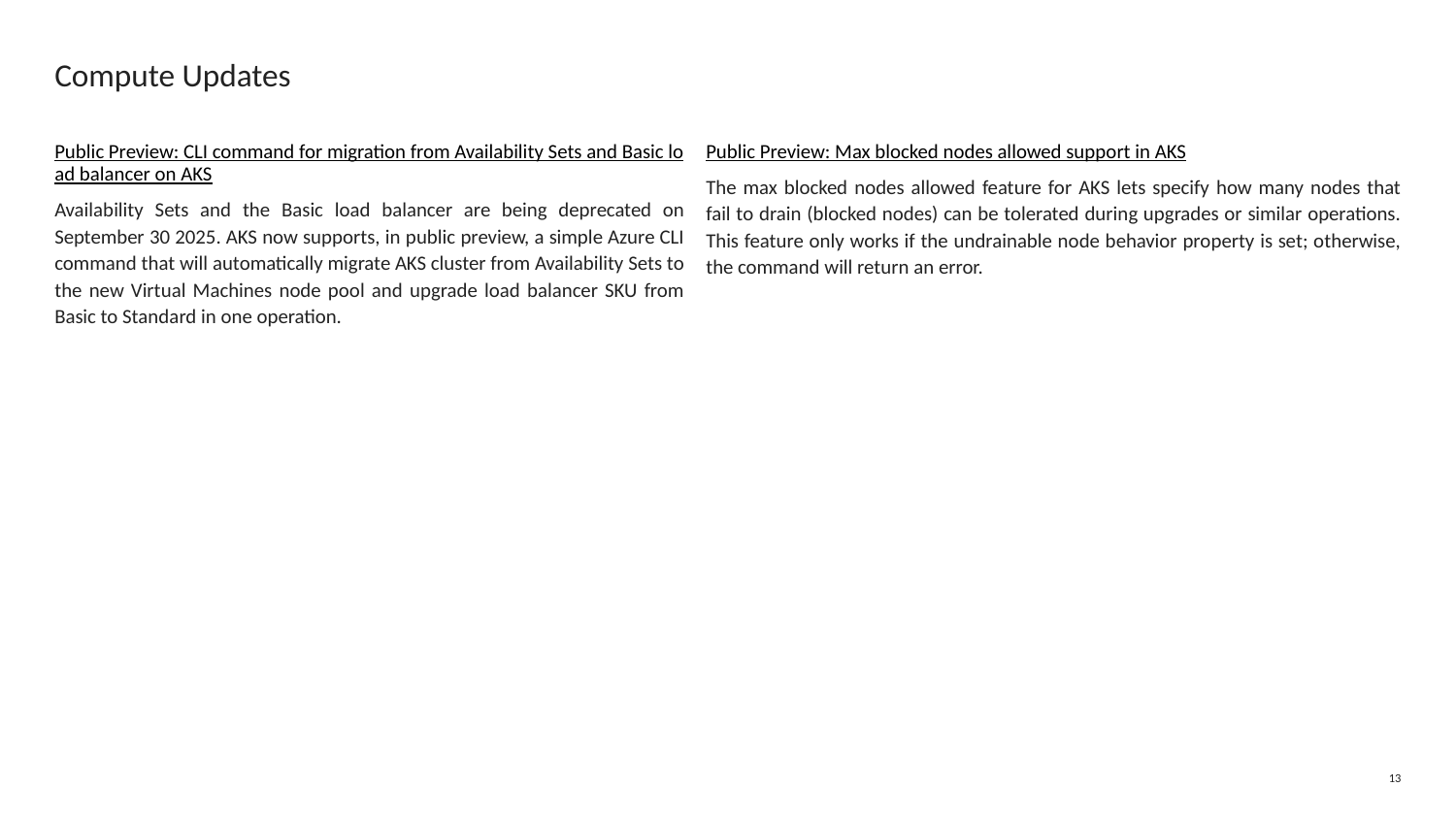

# Compute Updates
Public Preview: CLI command for migration from Availability Sets and Basic load balancer on AKS
Availability Sets and the Basic load balancer are being deprecated on September 30 2025. AKS now supports, in public preview, a simple Azure CLI command that will automatically migrate AKS cluster from Availability Sets to the new Virtual Machines node pool and upgrade load balancer SKU from Basic to Standard in one operation.
Public Preview: Max blocked nodes allowed support in AKS
The max blocked nodes allowed feature for AKS lets specify how many nodes that fail to drain (blocked nodes) can be tolerated during upgrades or similar operations. This feature only works if the undrainable node behavior property is set; otherwise, the command will return an error.